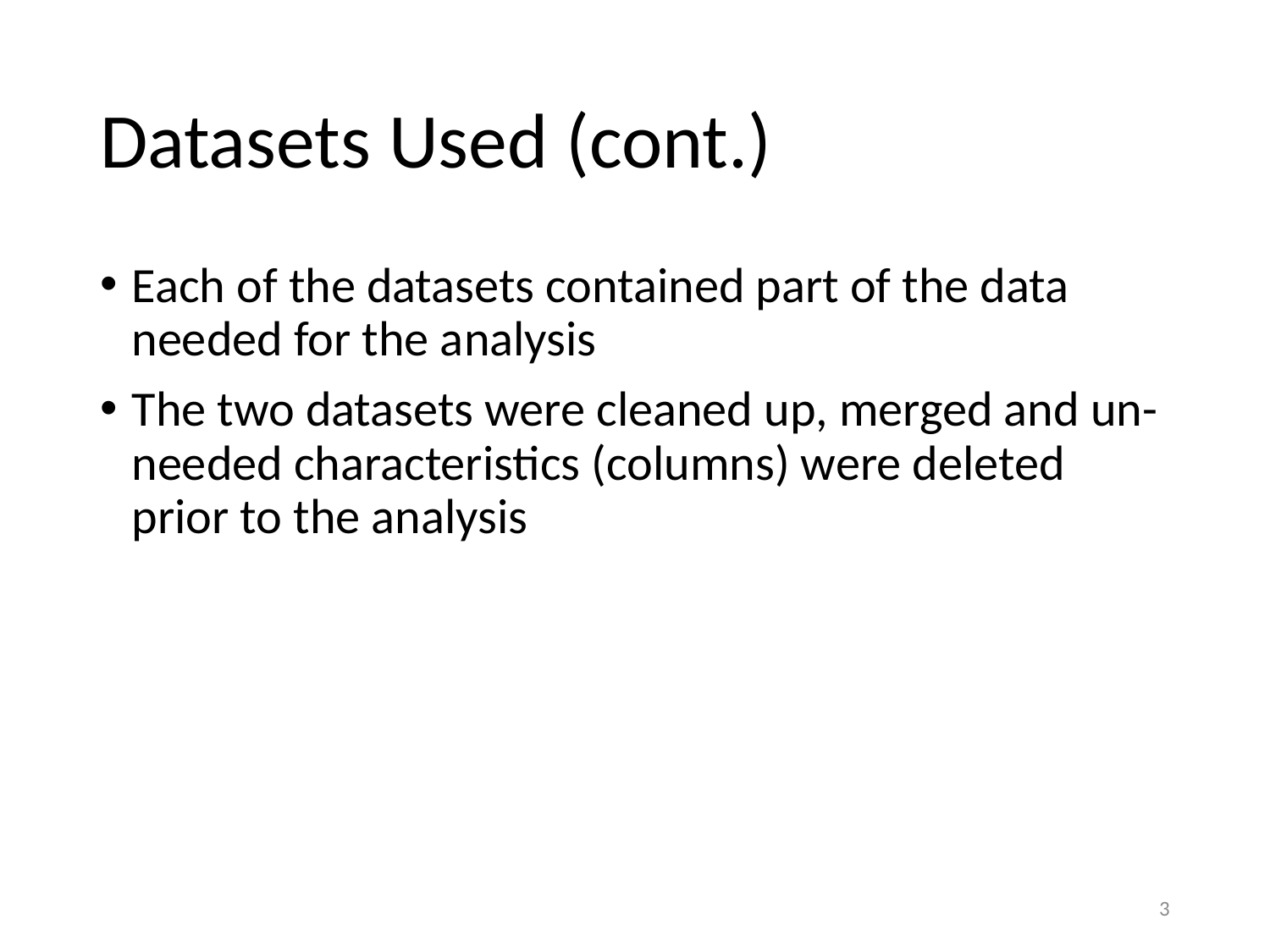

# Datasets Used (cont.)
Each of the datasets contained part of the data needed for the analysis
The two datasets were cleaned up, merged and un-needed characteristics (columns) were deleted prior to the analysis
3